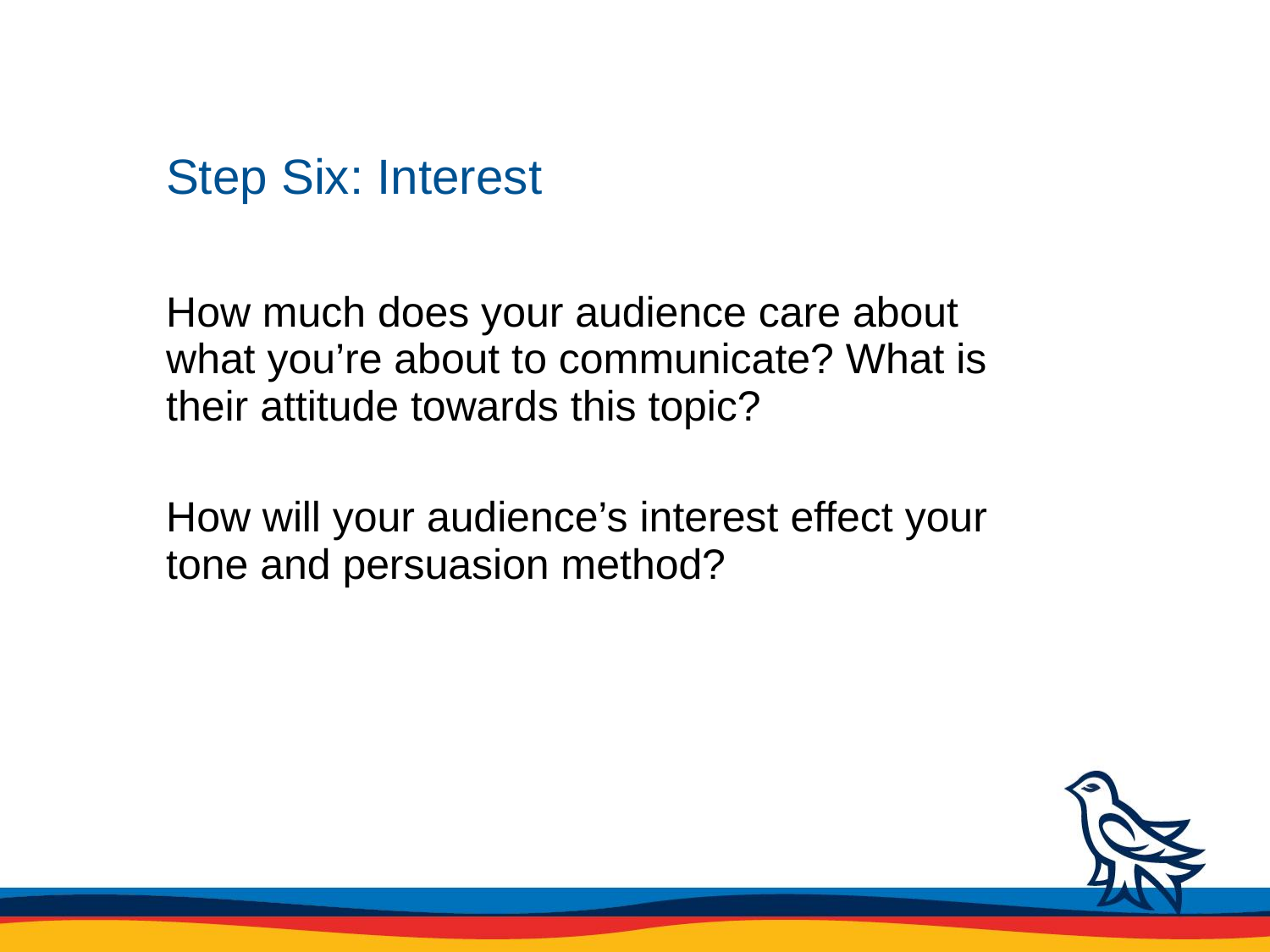

# Step Six: Interest
How much does your audience care about what you’re about to communicate? What is their attitude towards this topic?

How will your audience’s interest effect your tone and persuasion method?